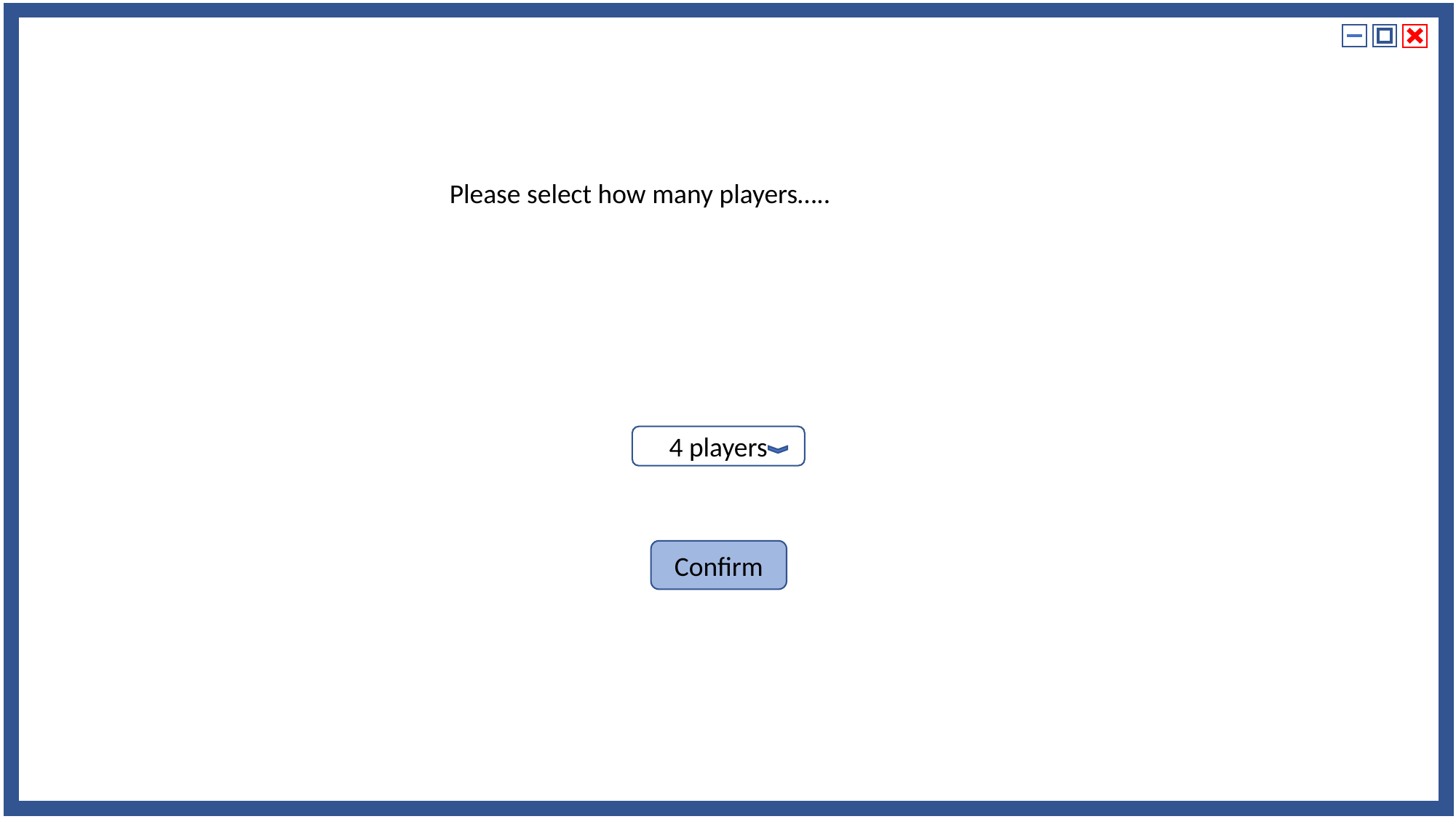

Please select how many players…..
4 players

Confirm